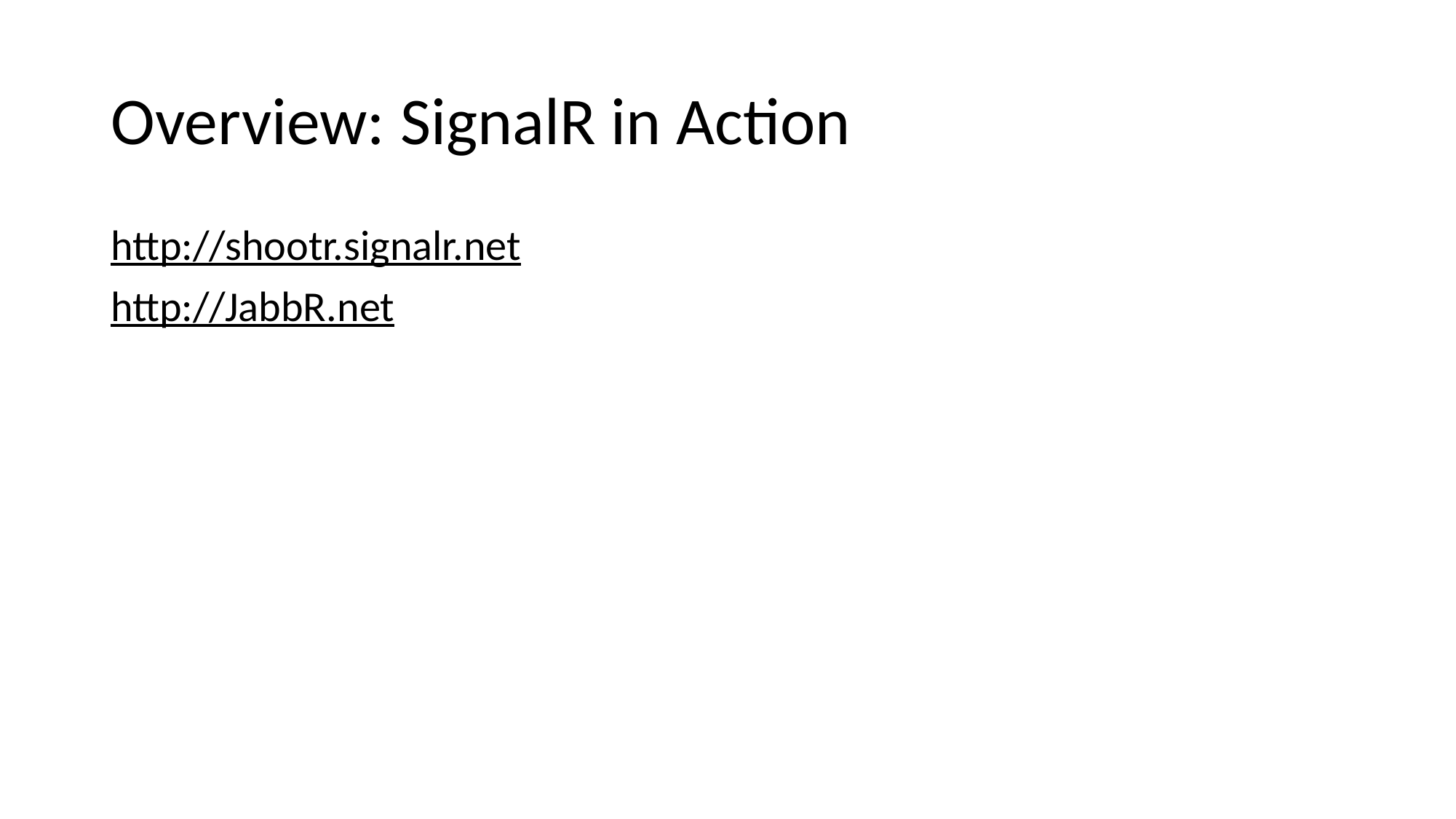

# Overview: SignalR in Action
http://shootr.signalr.net
http://JabbR.net